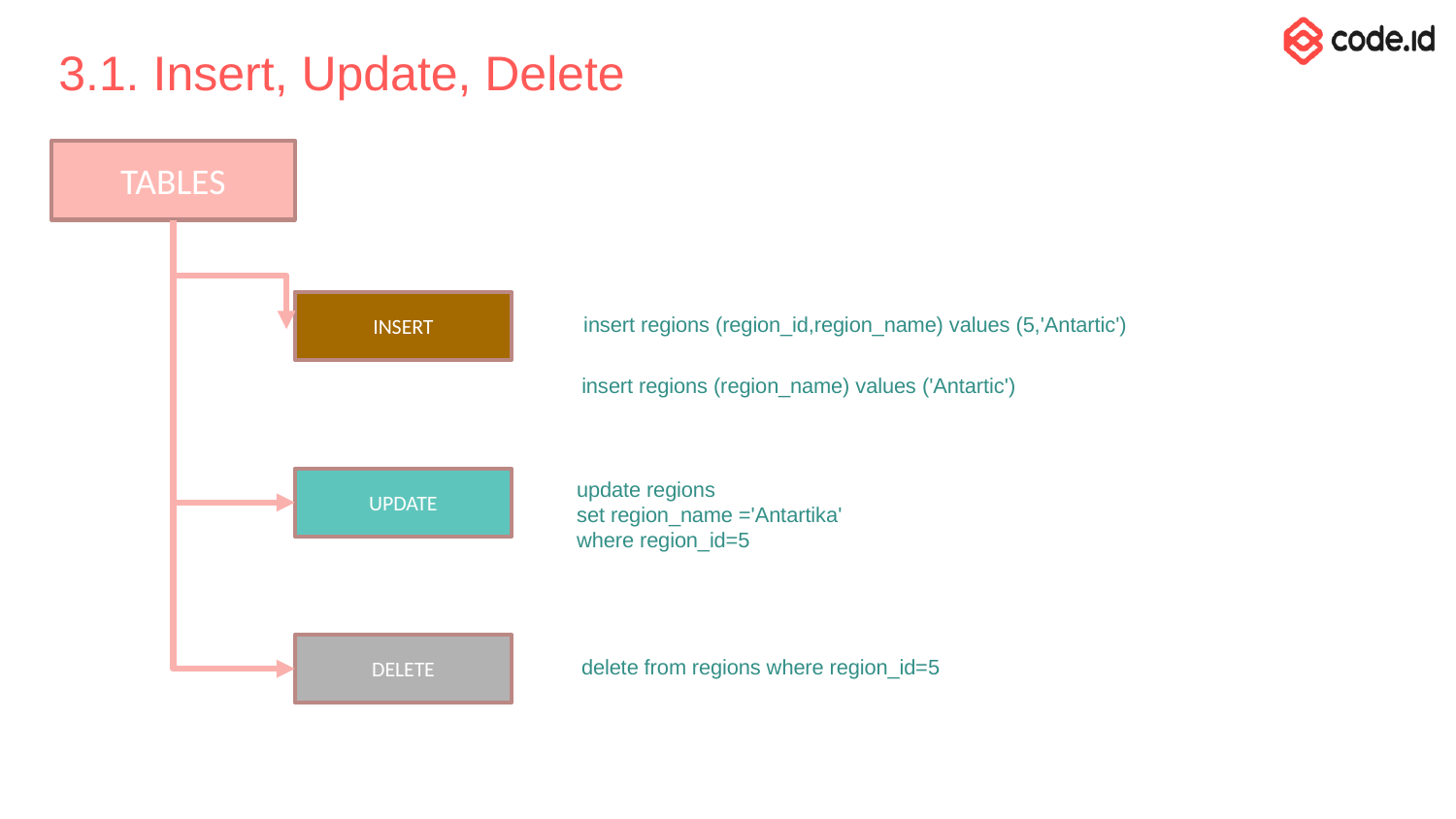

# 3.1. Insert, Update, Delete
TABLES
INSERT
insert regions (region_id,region_name) values (5,'Antartic')
insert regions (region_name) values ('Antartic')
UPDATE
update regions
set region_name ='Antartika'
where region_id=5
DELETE
delete from regions where region_id=5